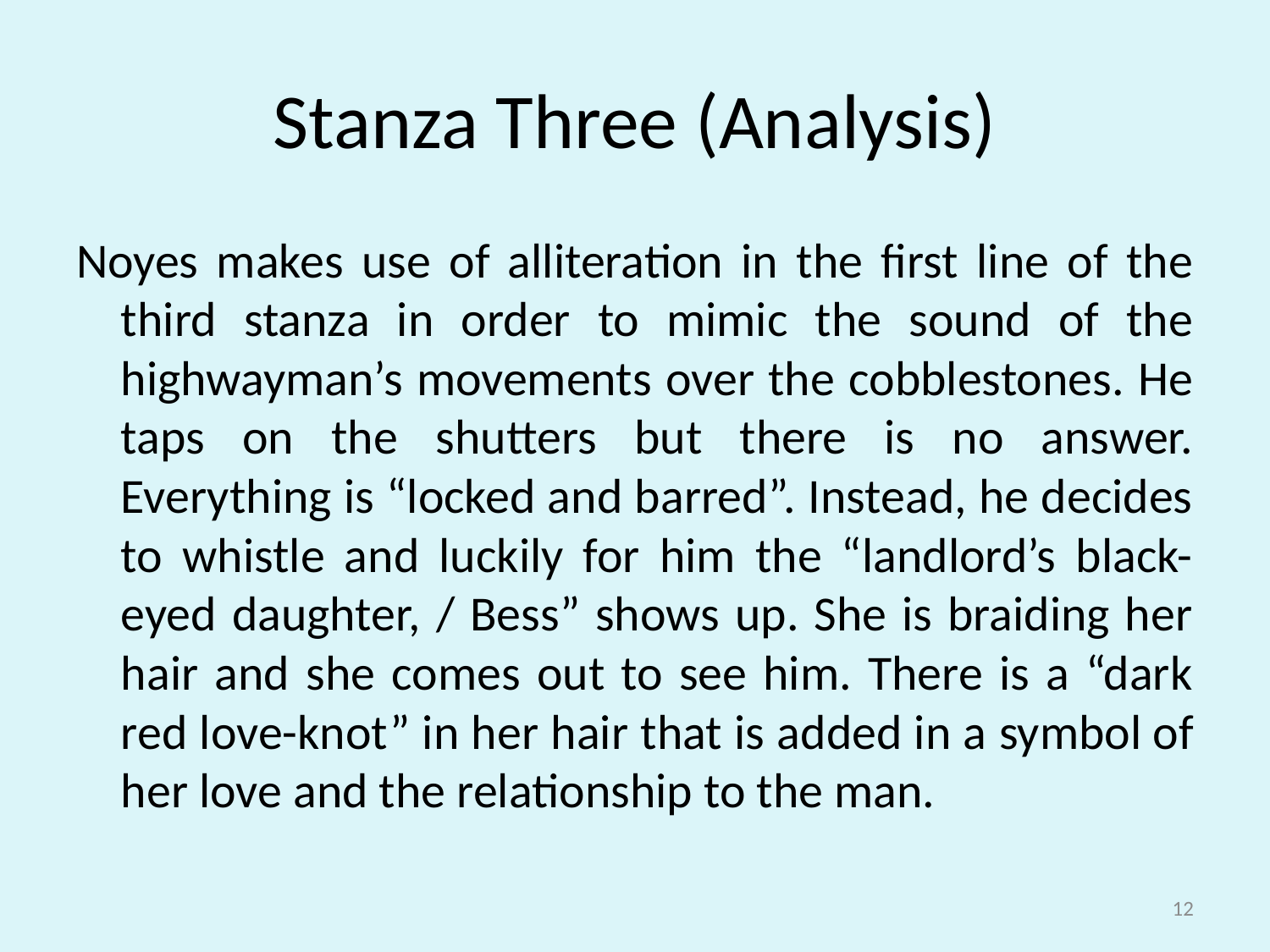

# Stanza Three (Analysis)
Noyes makes use of alliteration in the first line of the third stanza in order to mimic the sound of the highwayman’s movements over the cobblestones. He taps on the shutters but there is no answer. Everything is “locked and barred”. Instead, he decides to whistle and luckily for him the “landlord’s black-eyed daughter, / Bess” shows up. She is braiding her hair and she comes out to see him. There is a “dark red love-knot” in her hair that is added in a symbol of her love and the relationship to the man.
12